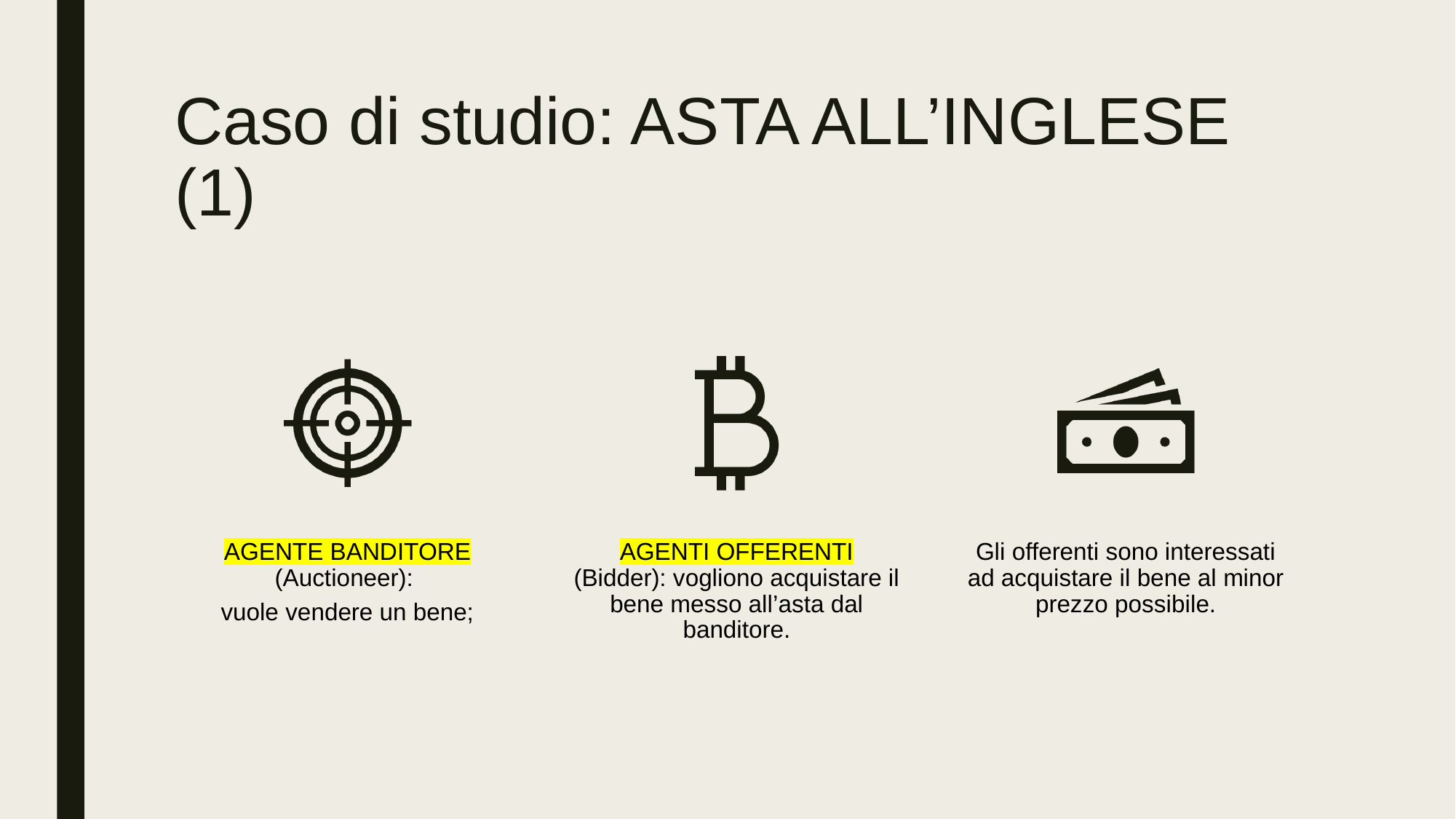

# Caso di studio: ASTA ALL’INGLESE (1)
AGENTE BANDITORE (Auctioneer):
vuole vendere un bene;
AGENTI OFFERENTI (Bidder): vogliono acquistare il bene messo all’asta dal banditore.
Gli offerenti sono interessati ad acquistare il bene al minor prezzo possibile.